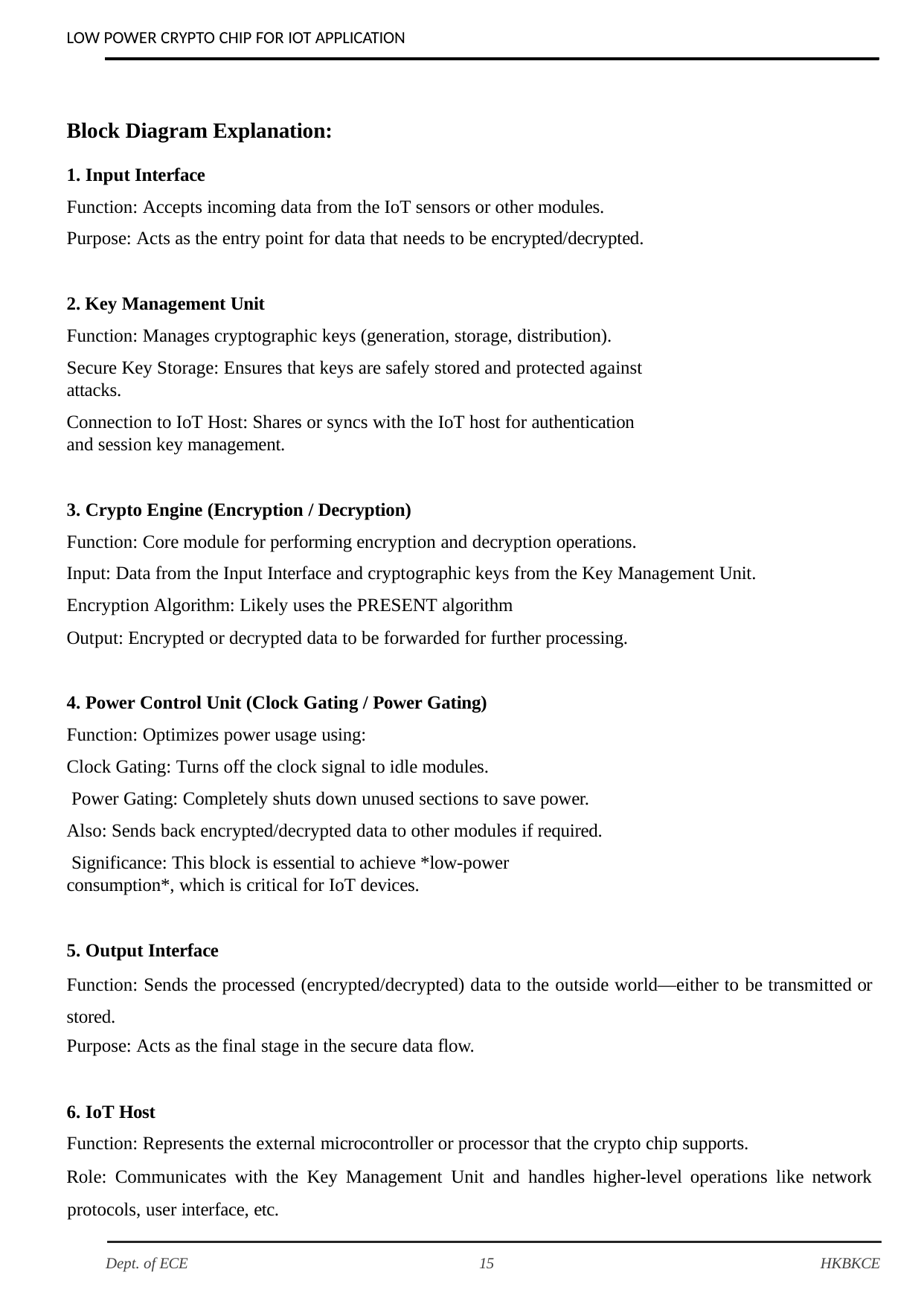

LOW POWER CRYPTO CHIP FOR IOT APPLICATION

Block Diagram Explanation:
Input Interface
Function: Accepts incoming data from the IoT sensors or other modules. Purpose: Acts as the entry point for data that needs to be encrypted/decrypted.

Key Management Unit
Function: Manages cryptographic keys (generation, storage, distribution).
Secure Key Storage: Ensures that keys are safely stored and protected against attacks.
Connection to IoT Host: Shares or syncs with the IoT host for authentication and session key management.

Crypto Engine (Encryption / Decryption)
Function: Core module for performing encryption and decryption operations.
Input: Data from the Input Interface and cryptographic keys from the Key Management Unit. Encryption Algorithm: Likely uses the PRESENT algorithm
Output: Encrypted or decrypted data to be forwarded for further processing.

Power Control Unit (Clock Gating / Power Gating)
Function: Optimizes power usage using:
Clock Gating: Turns off the clock signal to idle modules.
Power Gating: Completely shuts down unused sections to save power. Also: Sends back encrypted/decrypted data to other modules if required.
Significance: This block is essential to achieve *low-power consumption*, which is critical for IoT devices.

Output Interface
Function: Sends the processed (encrypted/decrypted) data to the outside world—either to be transmitted or stored.
Purpose: Acts as the final stage in the secure data flow.

IoT Host
Function: Represents the external microcontroller or processor that the crypto chip supports.
Role: Communicates with the Key Management Unit and handles higher-level operations like network protocols, user interface, etc.

Dept. of ECE
15
HKBKCE